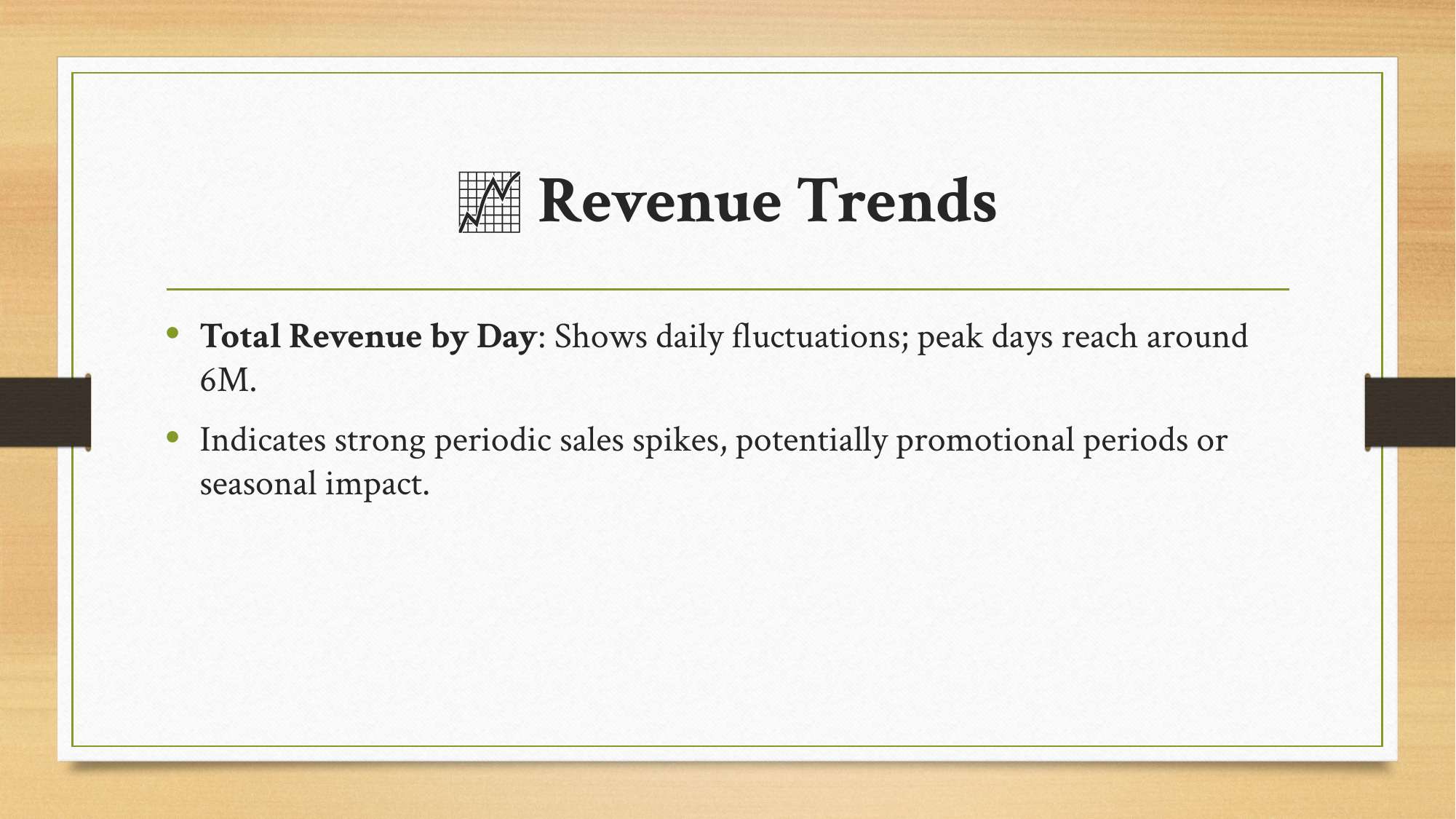

# 📈 Revenue Trends
Total Revenue by Day: Shows daily fluctuations; peak days reach around 6M.
Indicates strong periodic sales spikes, potentially promotional periods or seasonal impact.